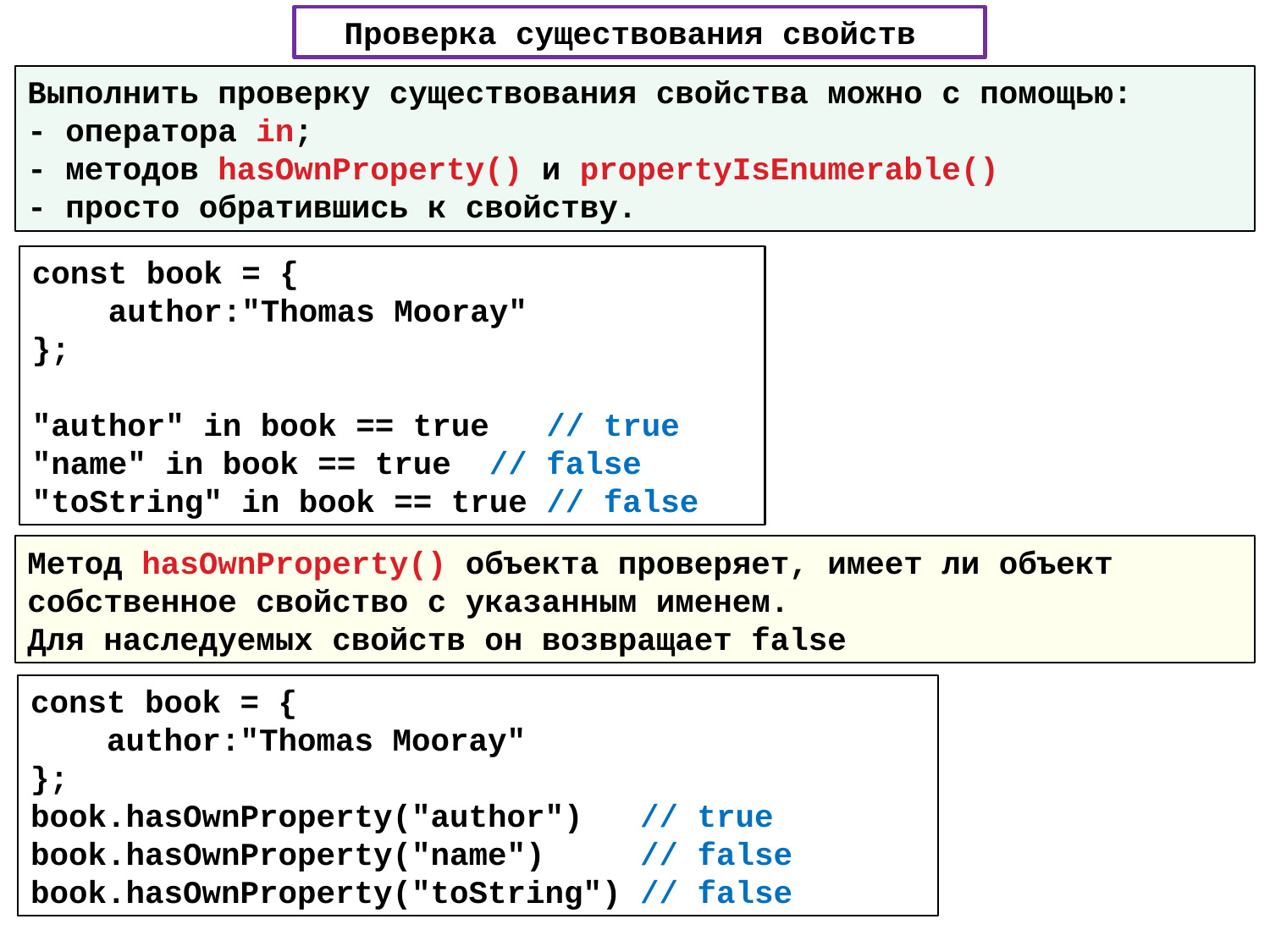

Проверка существования свойств
Выполнить проверку существования свойства можно с помощью:
- оператора in;
- методов hasOwnProperty() и propertyIsEnumerable()
- просто обратившись к свойству.
const book = {
    author:"Thomas Mooray"
};

"author" in book == true   // true
"name" in book == true  // false
"toString" in book == true // false
Метод hasOwnProperty() объекта проверяет, имеет ли объект собственное свойство с указанным именем.
Для наследуемых свойств он возвращает false
const book = {
    author:"Thomas Mooray"
};
book.hasOwnProperty("author")   // true
book.hasOwnProperty("name")     // false
book.hasOwnProperty("toString") // false